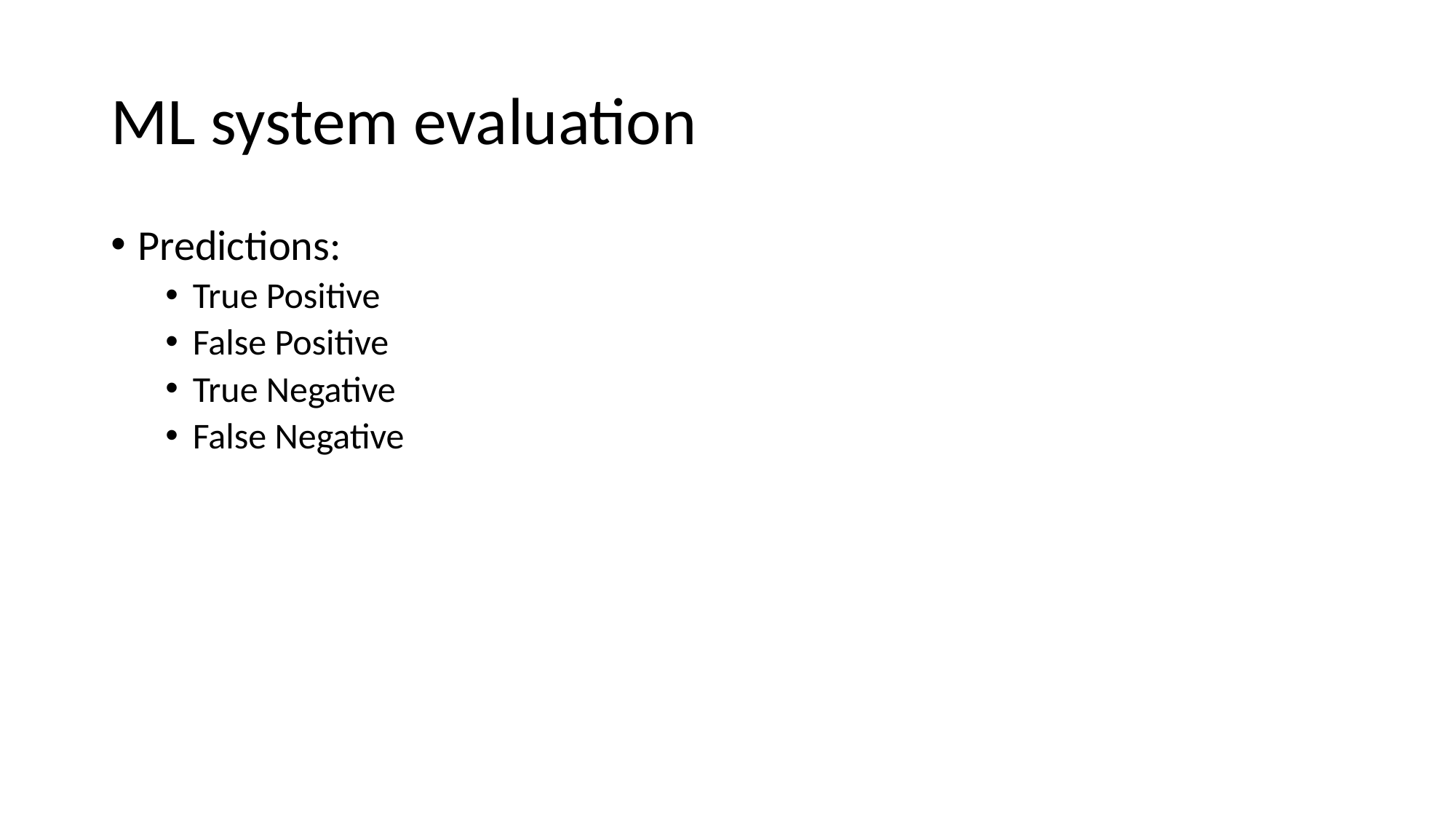

# ML system evaluation
Predictions:
True Positive
False Positive
True Negative
False Negative